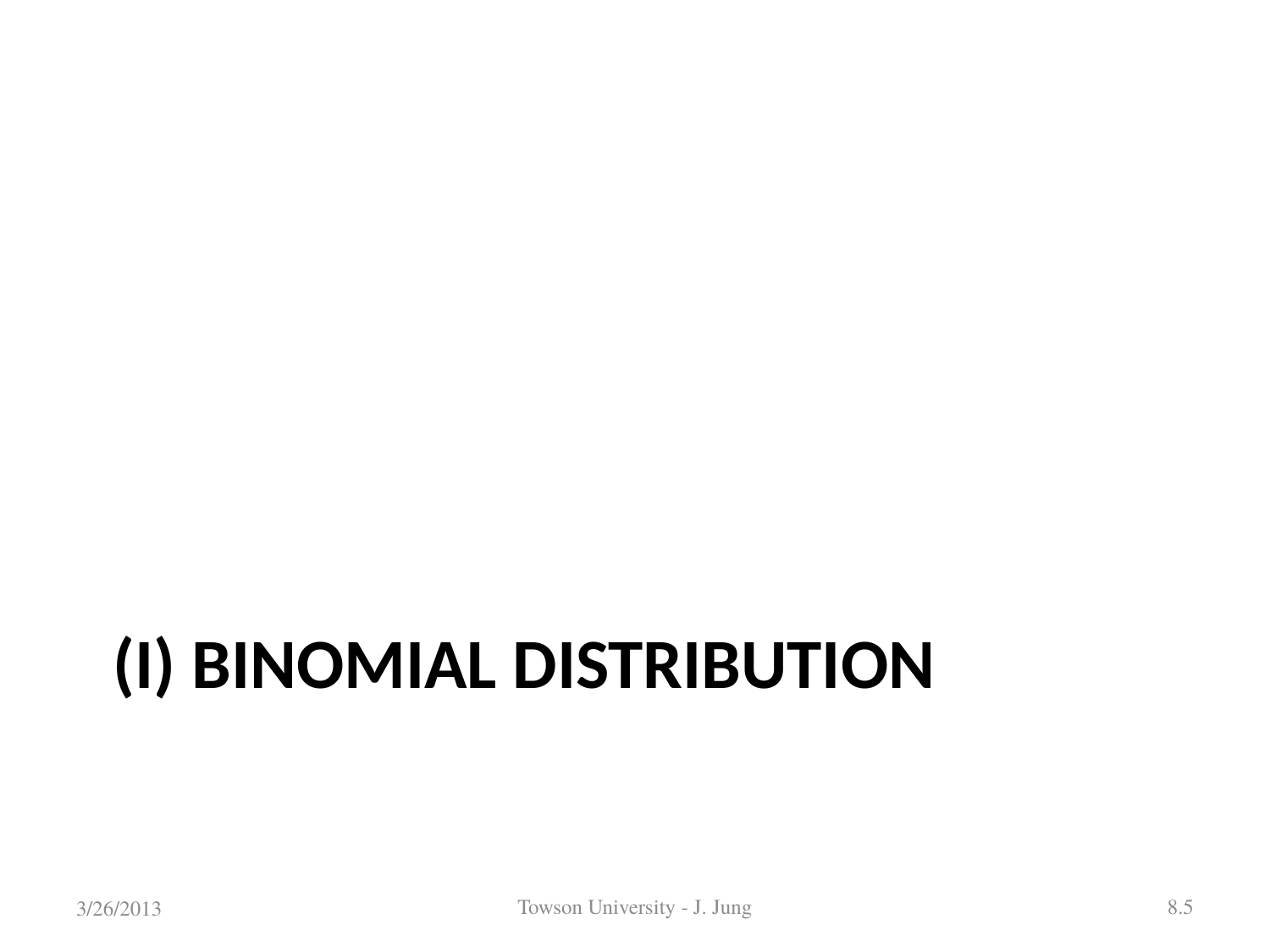

# (I) Binomial Distribution
3/26/2013
Towson University - J. Jung
8.5